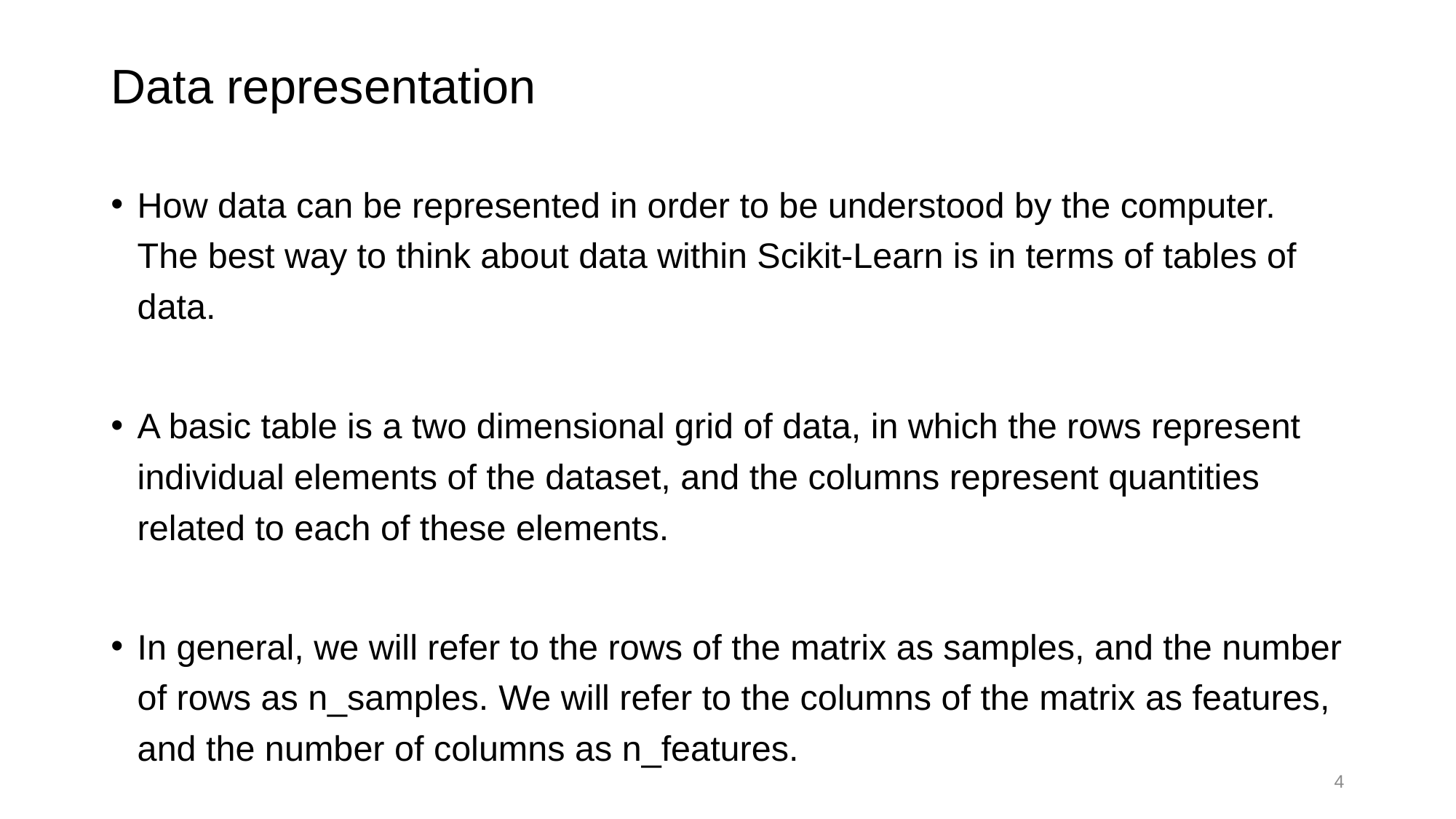

# Data representation
How data can be represented in order to be understood by the computer. The best way to think about data within Scikit-Learn is in terms of tables of data.

A basic table is a two dimensional grid of data, in which the rows represent individual elements of the dataset, and the columns represent quantities related to each of these elements.

In general, we will refer to the rows of the matrix as samples, and the number of rows as n_samples. We will refer to the columns of the matrix as features, and the number of columns as n_features.
4